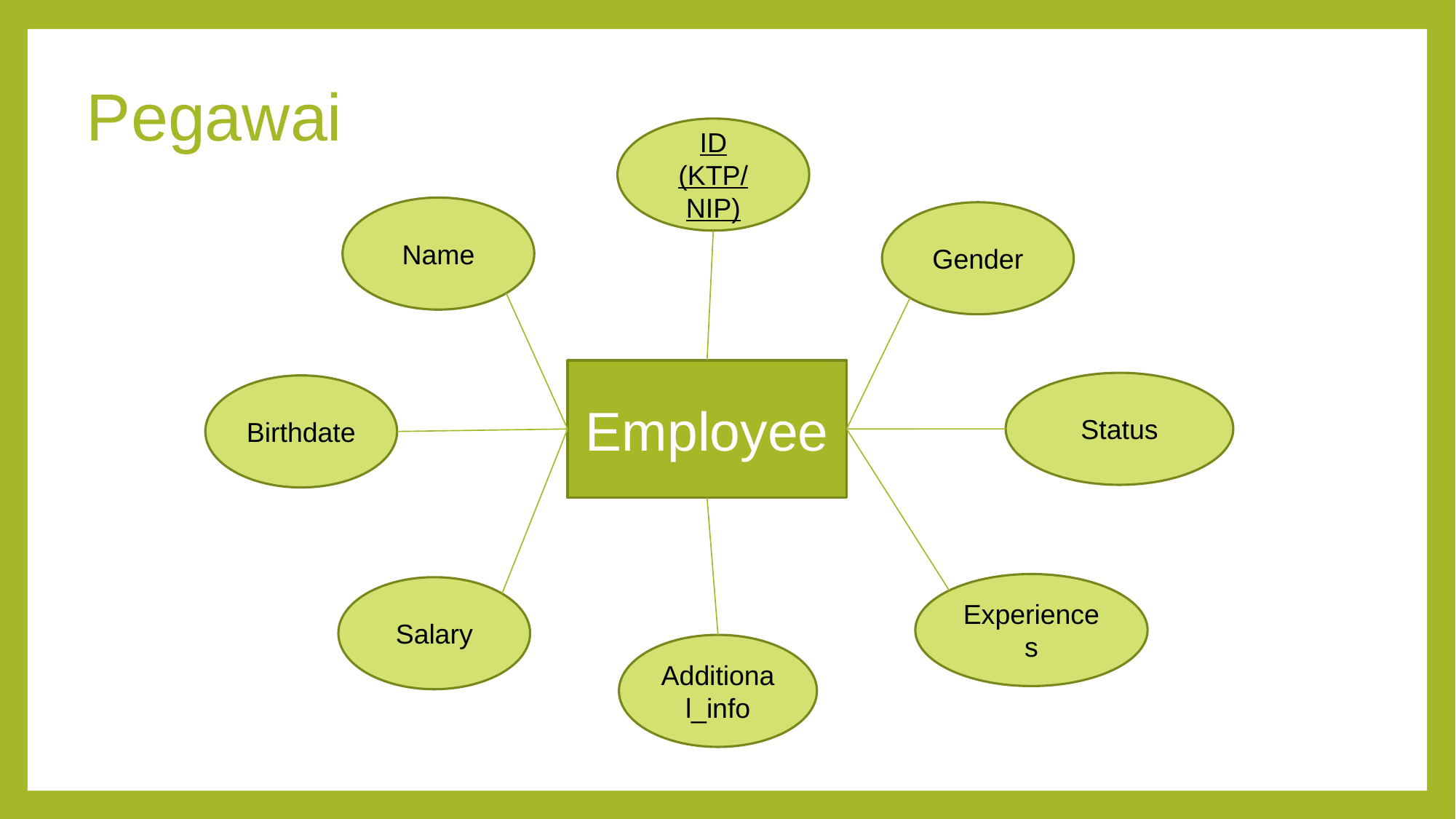

# Pegawai
ID
(KTP/NIP)
Name
Gender
Employee
Status
Birthdate
Experiences
Salary
Additional_info